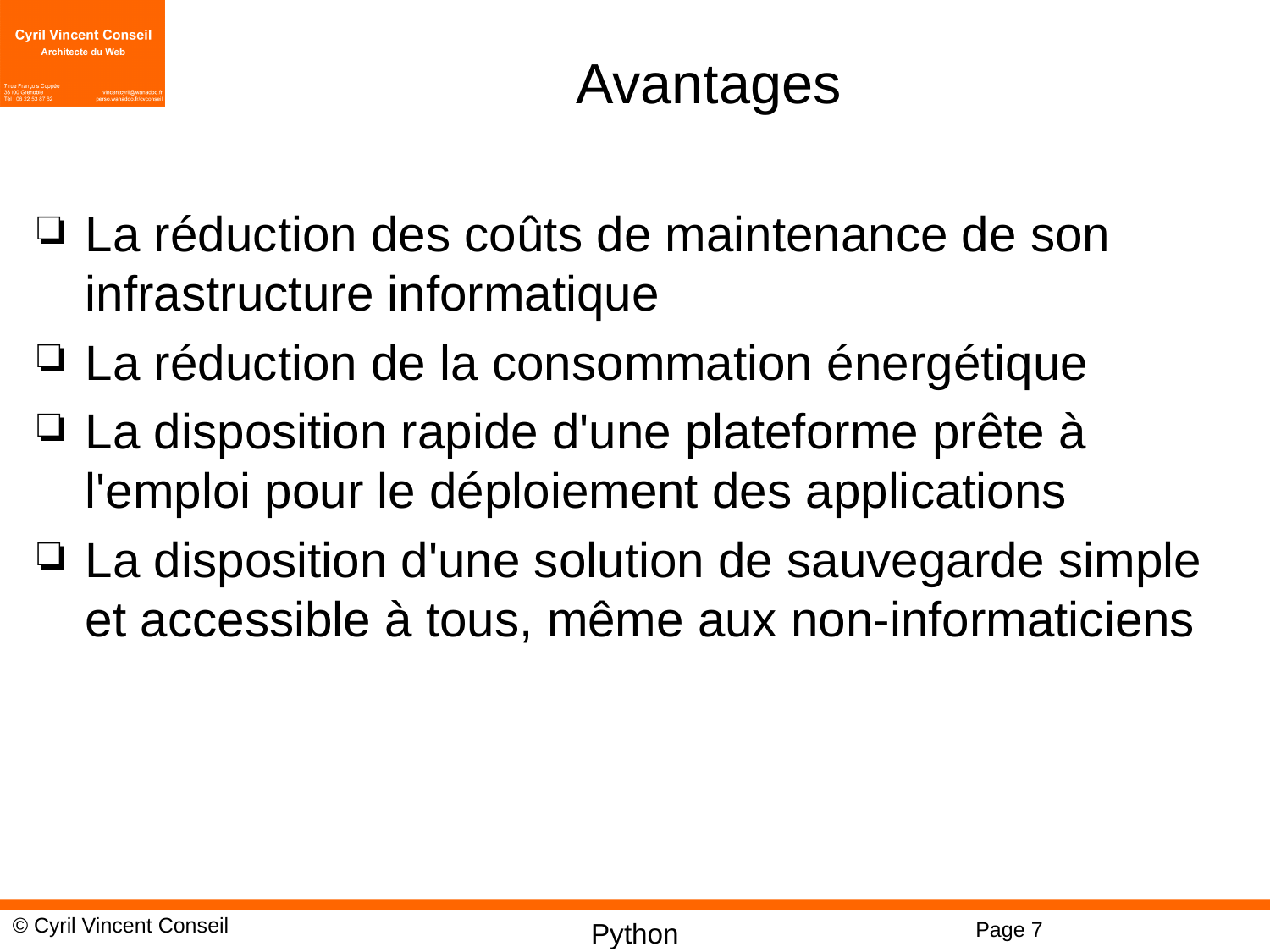

# Avantages
La réduction des coûts de maintenance de son infrastructure informatique
La réduction de la consommation énergétique
La disposition rapide d'une plateforme prête à l'emploi pour le déploiement des applications
La disposition d'une solution de sauvegarde simple et accessible à tous, même aux non-informaticiens